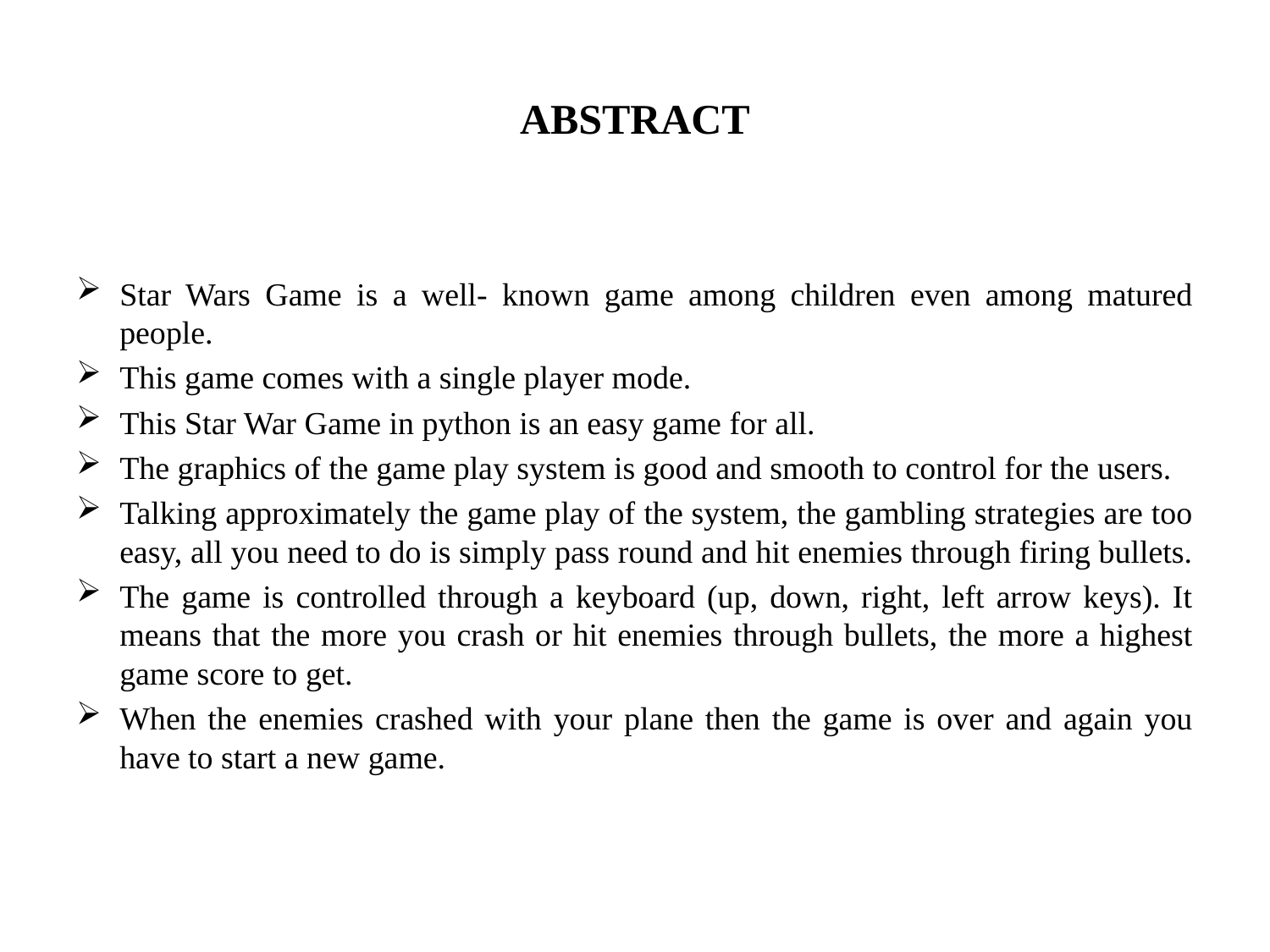

# ABSTRACT

Star Wars Game is a well- known game among children even among matured people.
This game comes with a single player mode.
This Star War Game in python is an easy game for all.
The graphics of the game play system is good and smooth to control for the users.
Talking approximately the game play of the system, the gambling strategies are too easy, all you need to do is simply pass round and hit enemies through firing bullets.
The game is controlled through a keyboard (up, down, right, left arrow keys). It means that the more you crash or hit enemies through bullets, the more a highest game score to get.
When the enemies crashed with your plane then the game is over and again you have to start a new game.